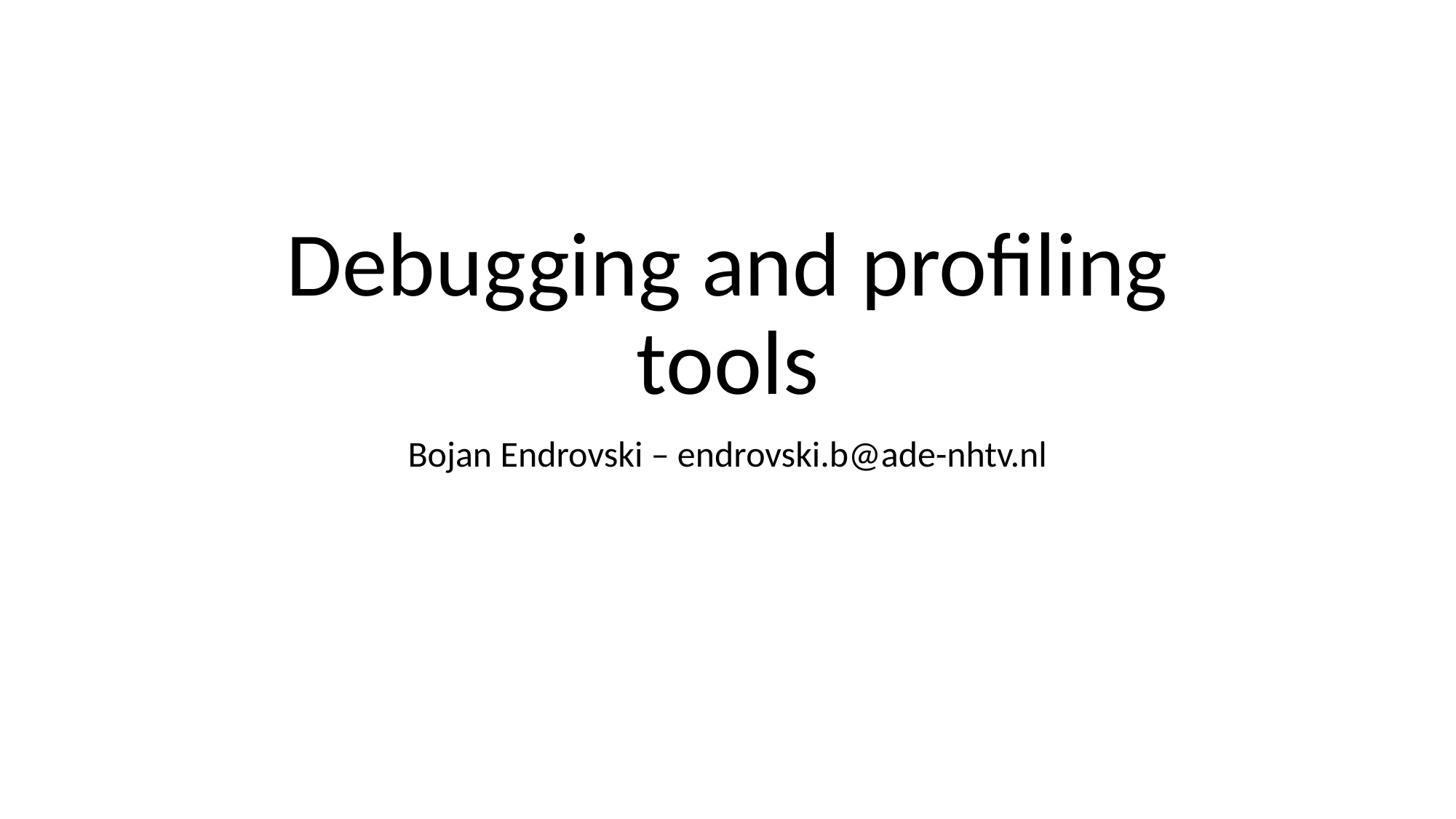

# Debugging and profiling tools
Bojan Endrovski – endrovski.b@ade-nhtv.nl